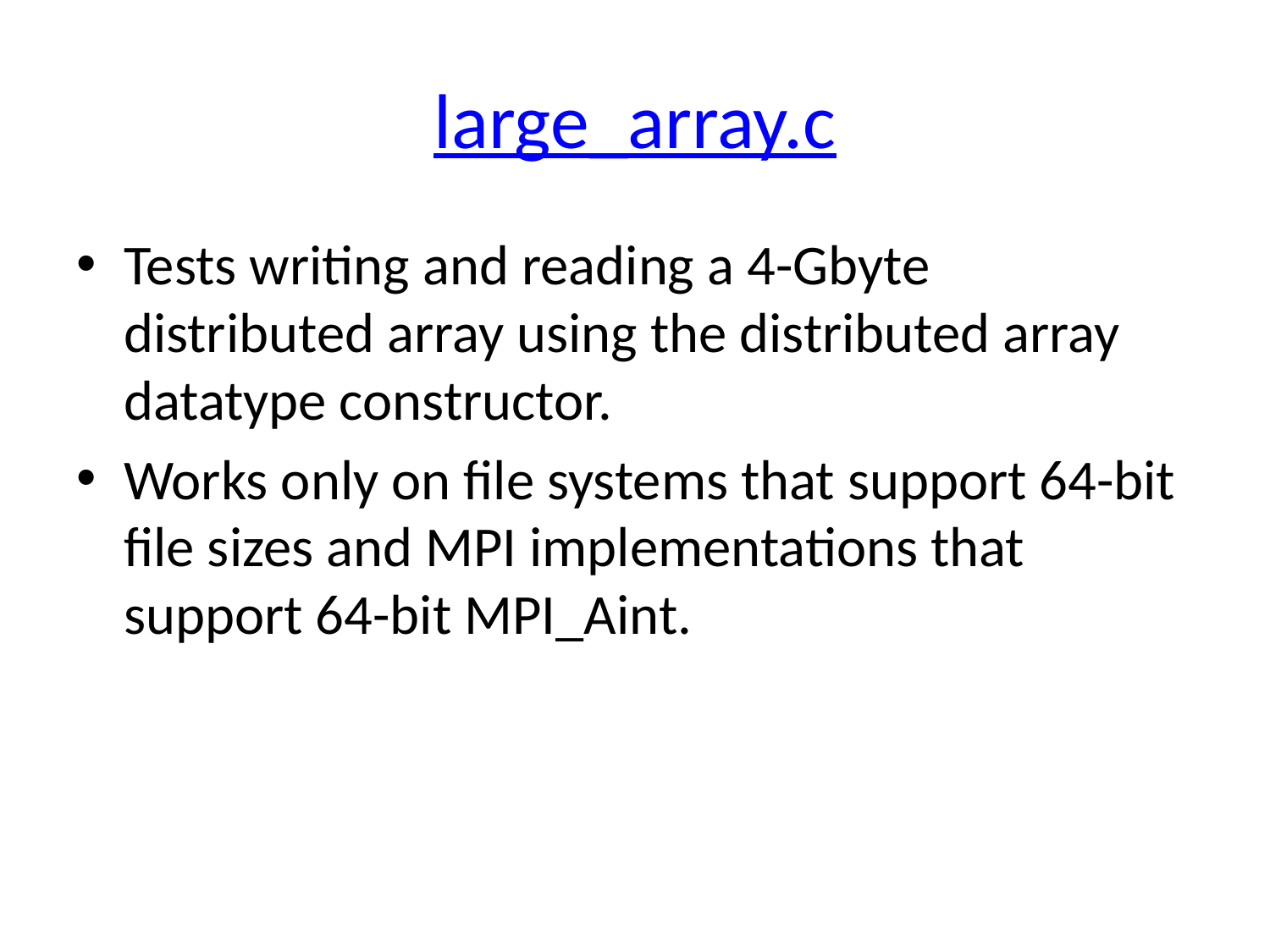

# large_array.c
Tests writing and reading a 4-Gbyte distributed array using the distributed array datatype constructor.
Works only on file systems that support 64-bit file sizes and MPI implementations that support 64-bit MPI_Aint.